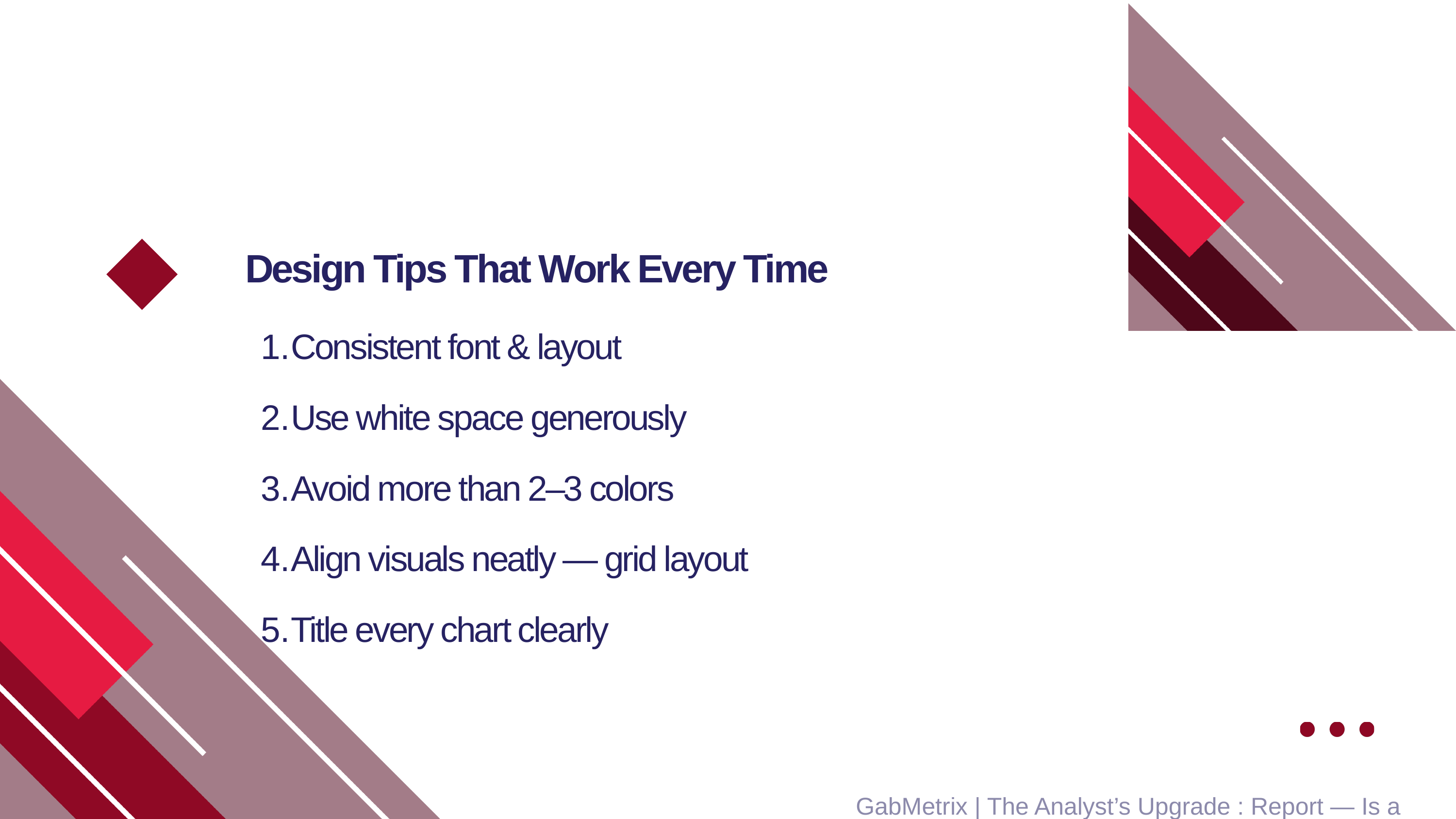

Design Tips That Work Every Time
Consistent font & layout
Use white space generously
Avoid more than 2–3 colors
Align visuals neatly — grid layout
Title every chart clearly

GabMetrix | The Analyst’s Upgrade : Report — Is a Storyboard